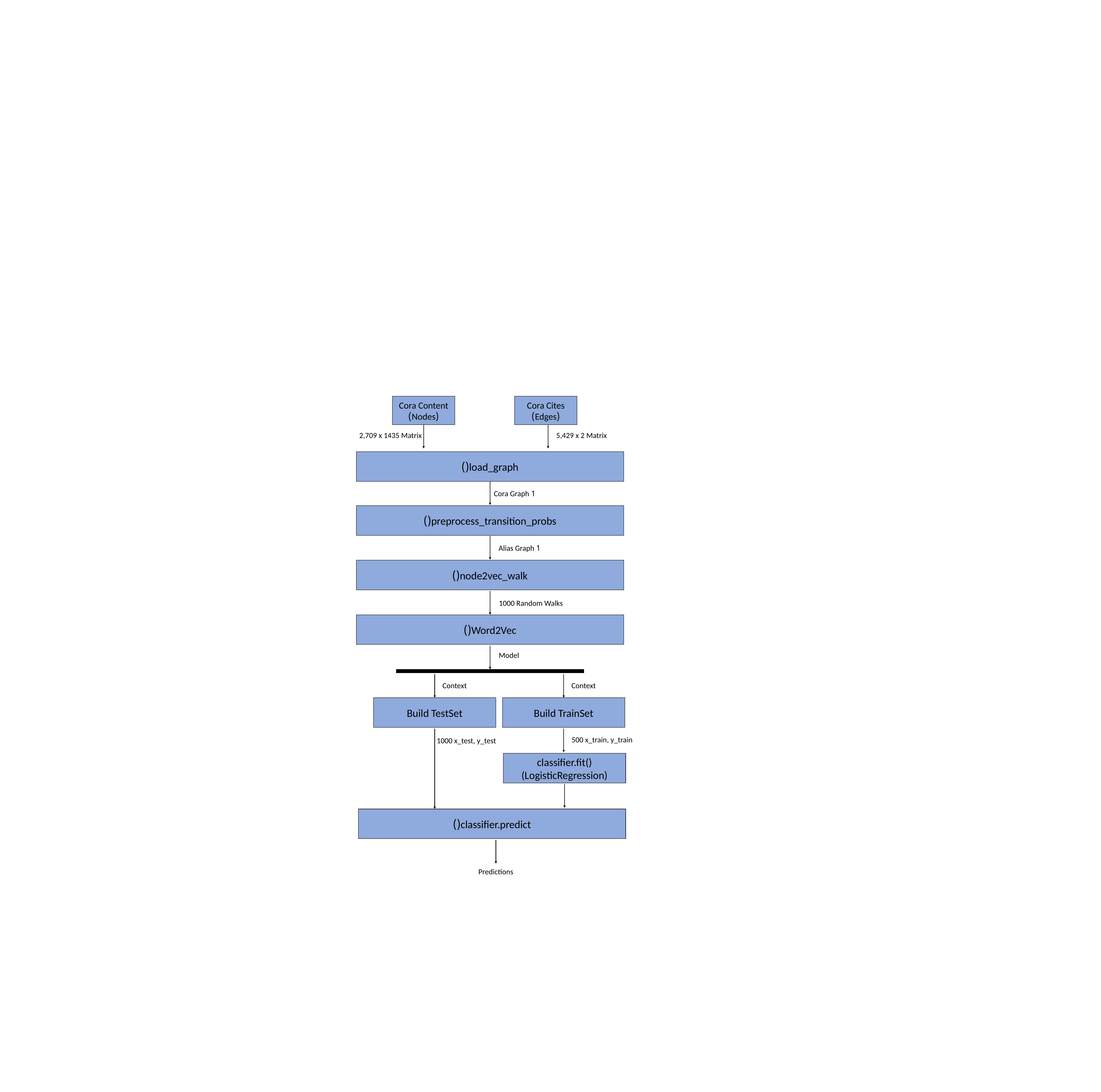

Cora Cites
(Edges)
Cora Content
(Nodes)
2,709 x 1435 Matrix
5,429 x 2 Matrix
load_graph()
1 Cora Graph
preprocess_transition_probs()
1 Alias Graph
node2vec_walk()
1000 Random Walks
Word2Vec()
Model

Context
Context
Build TestSet
Build TrainSet
500 x_train, y_train
1000 x_test, y_test
classifier.fit() (LogisticRegression)
classifier.predict()
Predictions